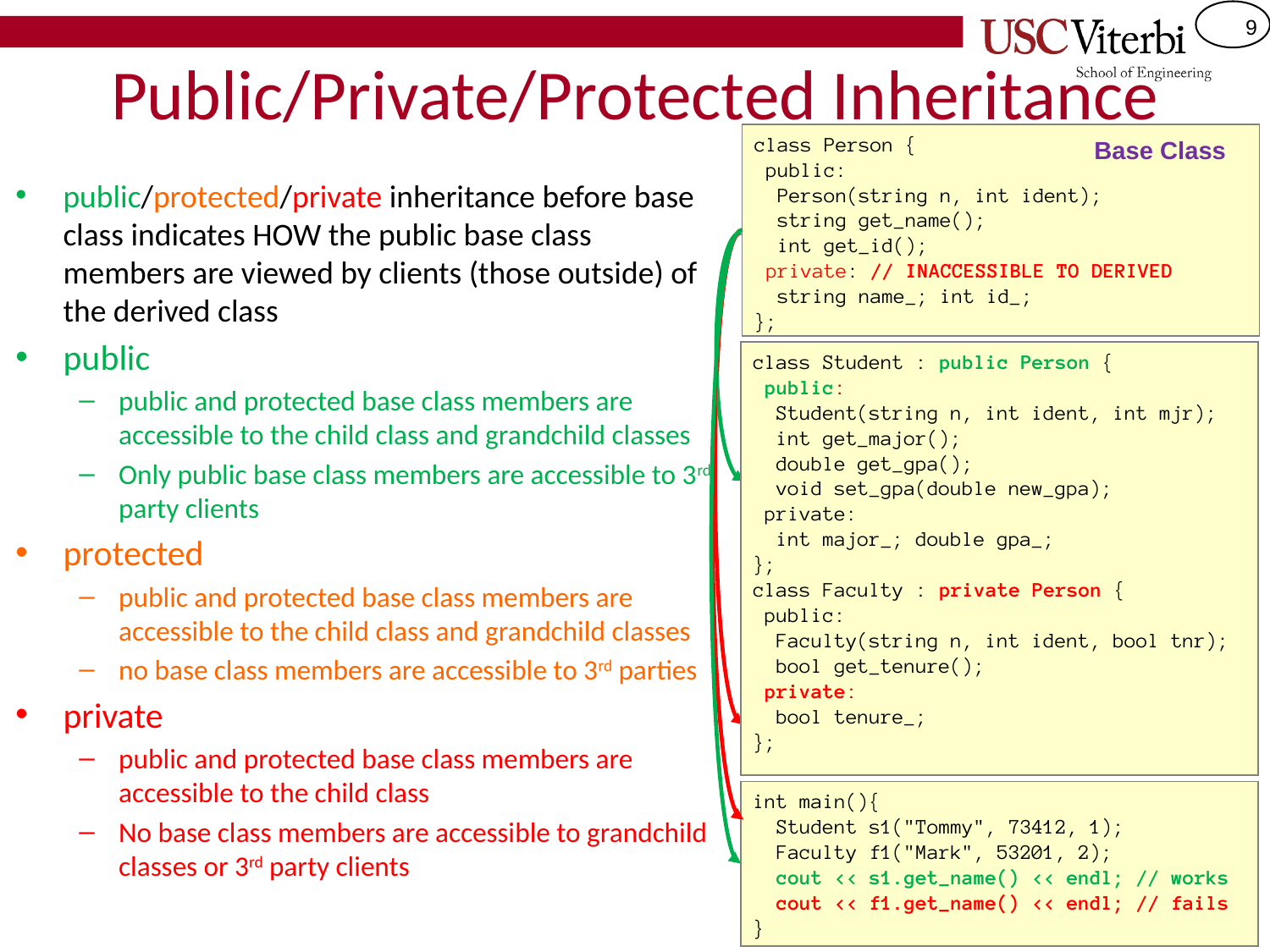

# Public/Private/Protected Inheritance
Base Class
class Person {
 public:
  Person(string n, int ident);
  string get_name();
  int get_id();
 private: // INACCESSIBLE TO DERIVED
  string name_; int id_;
};
public/protected/private inheritance before base class indicates HOW the public base class members are viewed by clients (those outside) of the derived class
public
public and protected base class members are accessible to the child class and grandchild classes
Only public base class members are accessible to 3rd party clients
protected
public and protected base class members are accessible to the child class and grandchild classes
no base class members are accessible to 3rd parties
private
public and protected base class members are accessible to the child class
No base class members are accessible to grandchild classes or 3rd party clients
class Student : public Person {
 public:
  Student(string n, int ident, int mjr);
  int get_major();
  double get_gpa();
  void set_gpa(double new_gpa);
 private:
  int major_; double gpa_;
};
class Faculty : private Person {
 public:
  Faculty(string n, int ident, bool tnr);
  bool get_tenure();
 private:
  bool tenure_;
};

int main(){
  Student s1("Tommy", 73412, 1);
  Faculty f1("Mark", 53201, 2);
  cout << s1.get_name() << endl; // works
  cout << f1.get_name() << endl; // fails
}